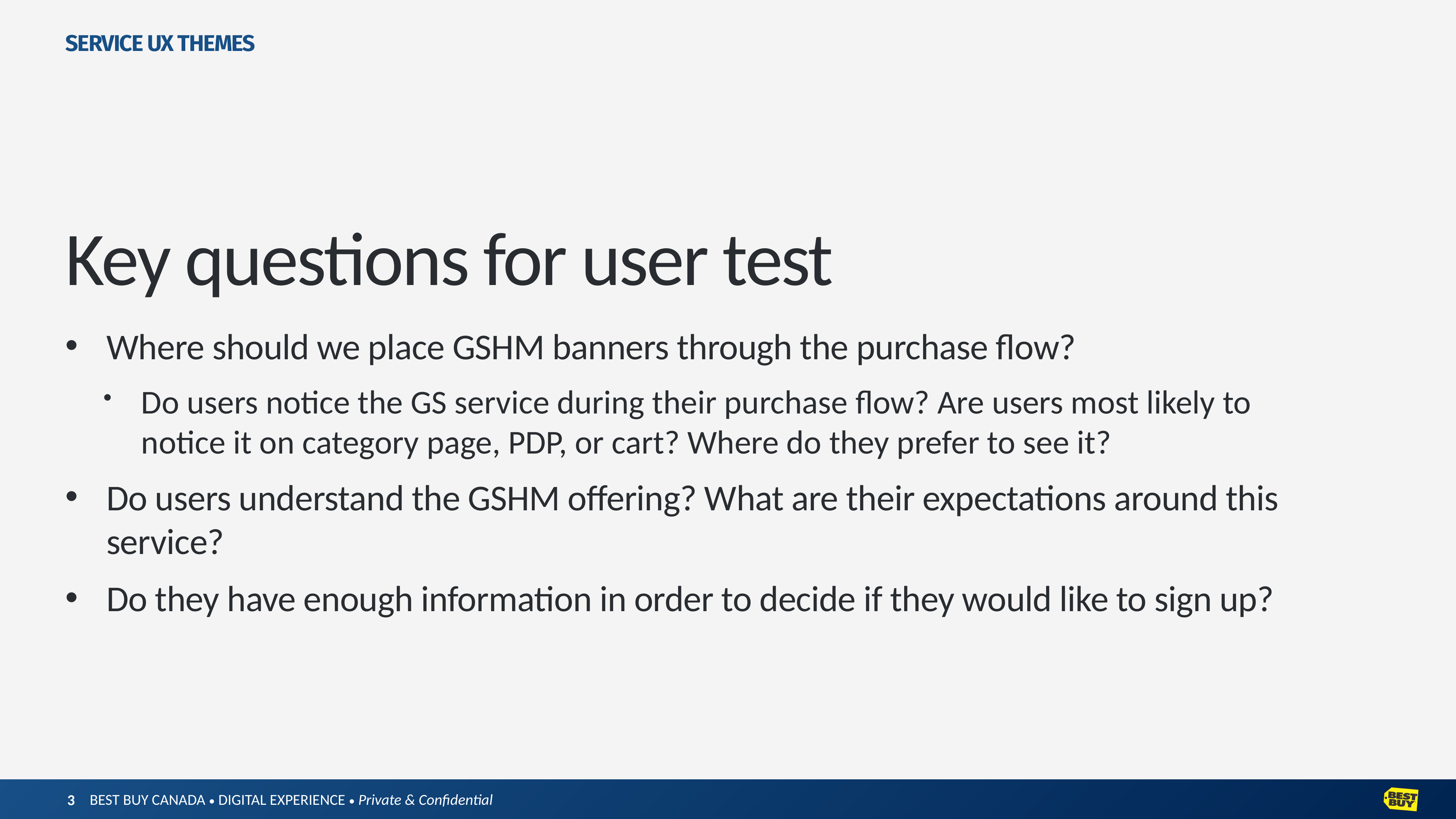

SERVICE UX THEMES
Key questions for user test
Where should we place GSHM banners through the purchase flow?
Do users notice the GS service during their purchase flow? Are users most likely to notice it on category page, PDP, or cart? Where do they prefer to see it?
Do users understand the GSHM offering? What are their expectations around this service?
Do they have enough information in order to decide if they would like to sign up?

3